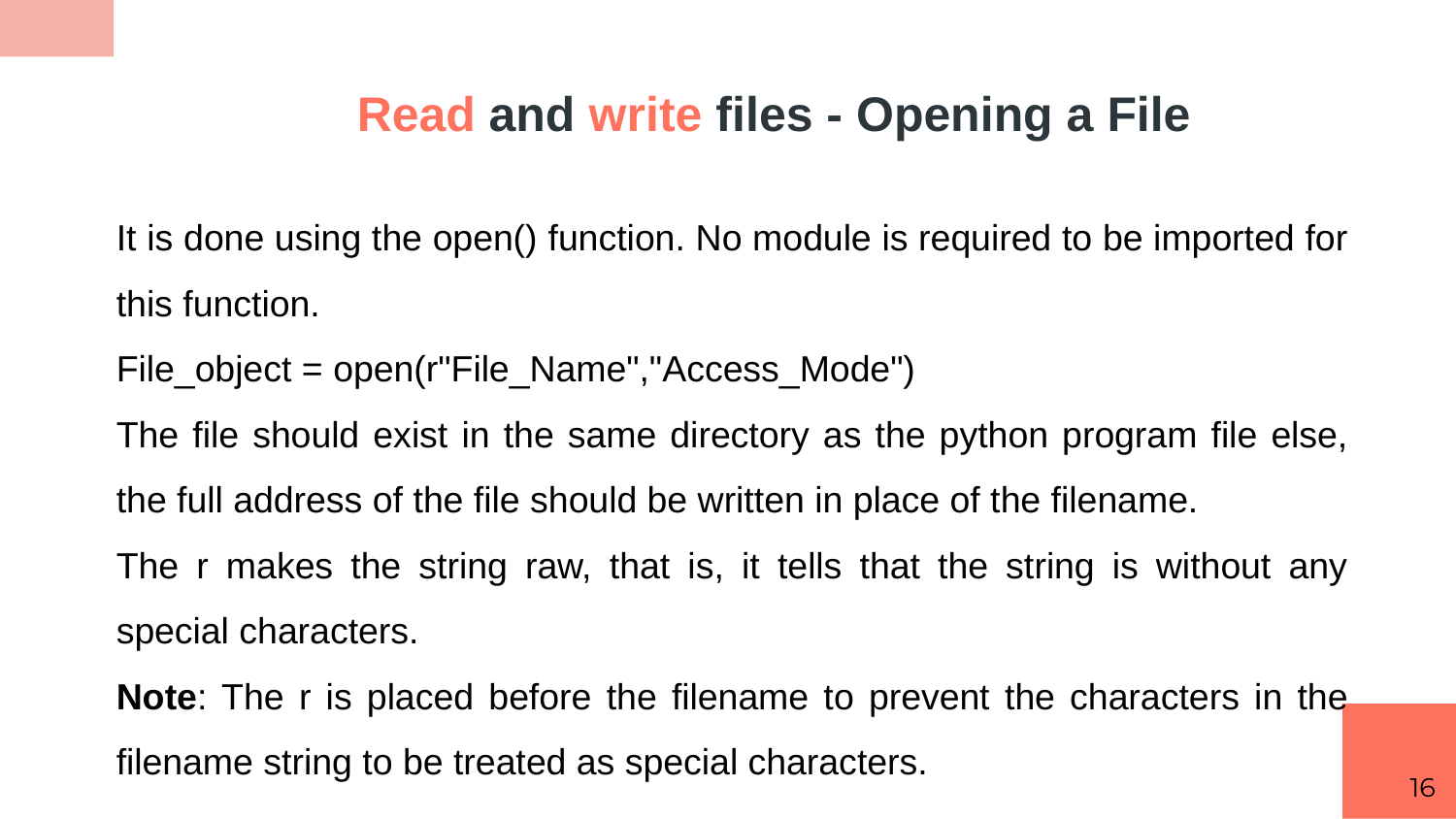

Read and write files - Opening a File
It is done using the open() function. No module is required to be imported for this function.
File_object = open(r"File_Name","Access_Mode")
The file should exist in the same directory as the python program file else, the full address of the file should be written in place of the filename.
The r makes the string raw, that is, it tells that the string is without any special characters.
Note: The r is placed before the filename to prevent the characters in the filename string to be treated as special characters.
16